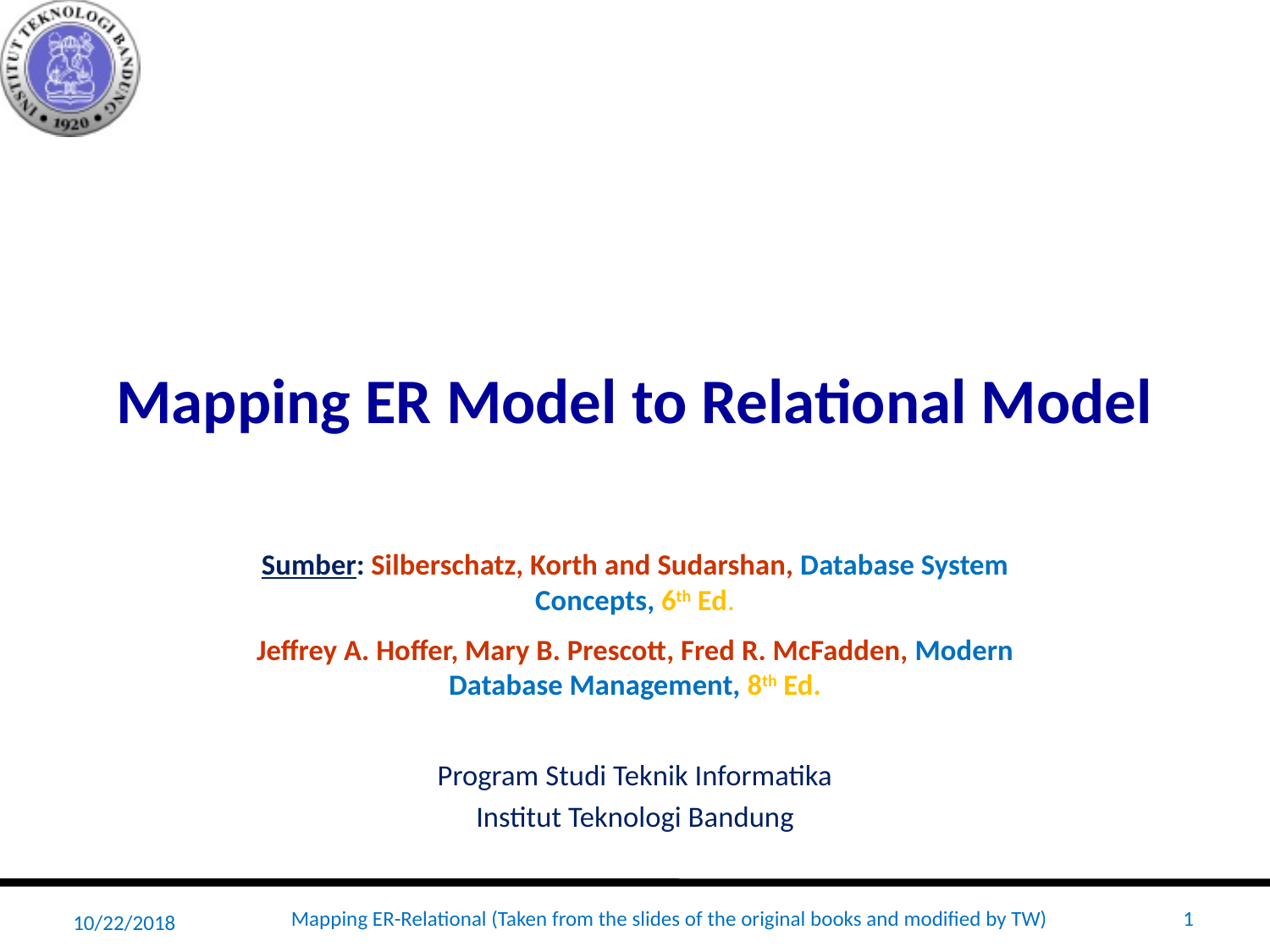

# Mapping ER Model to Relational Model
Sumber: Silberschatz, Korth and Sudarshan, Database System Concepts, 6th Ed.
Jeffrey A. Hoffer, Mary B. Prescott, Fred R. McFadden, Modern Database Management, 8th Ed.

Program Studi Teknik Informatika
Institut Teknologi Bandung
10/22/2018
Mapping ER-Relational (Taken from the slides of the original books and modified by TW)
1